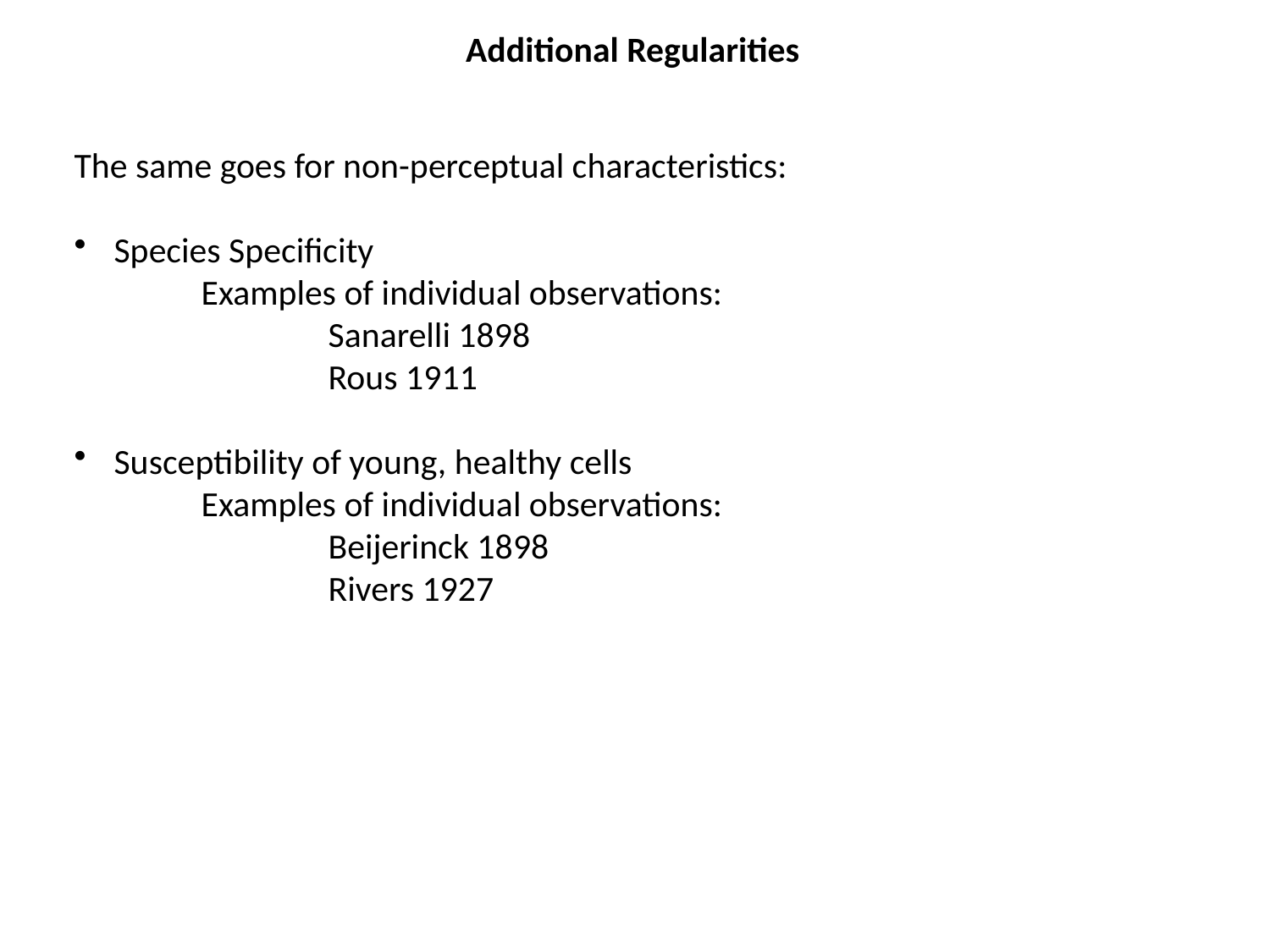

Additional Regularities
The same goes for non-perceptual characteristics:

Species Specificity
	Examples of individual observations:
		Sanarelli 1898
		Rous 1911

Susceptibility of young, healthy cells
	Examples of individual observations:
		Beijerinck 1898
		Rivers 1927